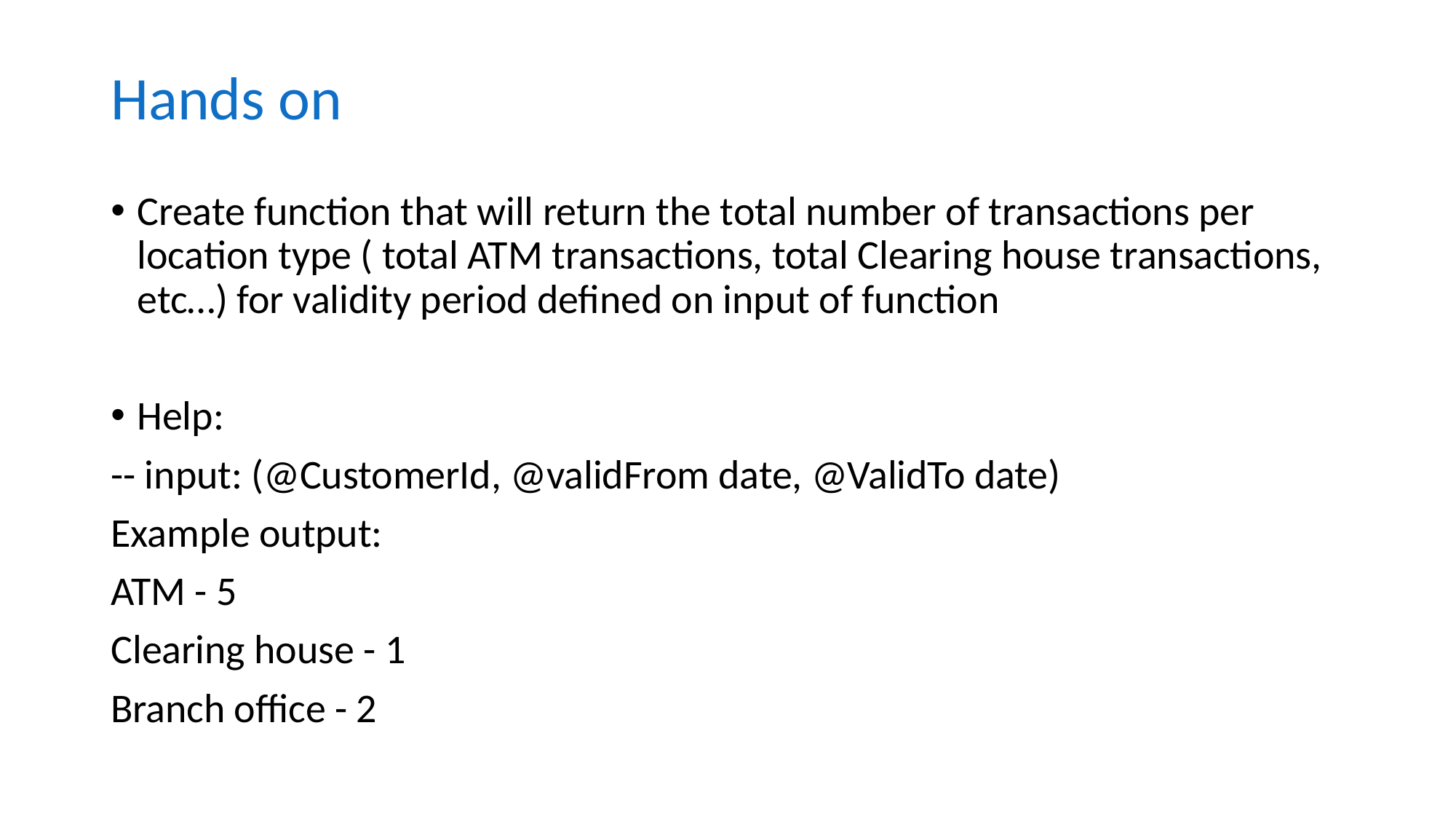

# Hands on
Create function that will return the total number of transactions per location type ( total ATM transactions, total Clearing house transactions, etc…) for validity period defined on input of function

Help:
-- input: (@CustomerId, @validFrom date, @ValidTo date)
Example output:
ATM - 5
Clearing house - 1
Branch office - 2